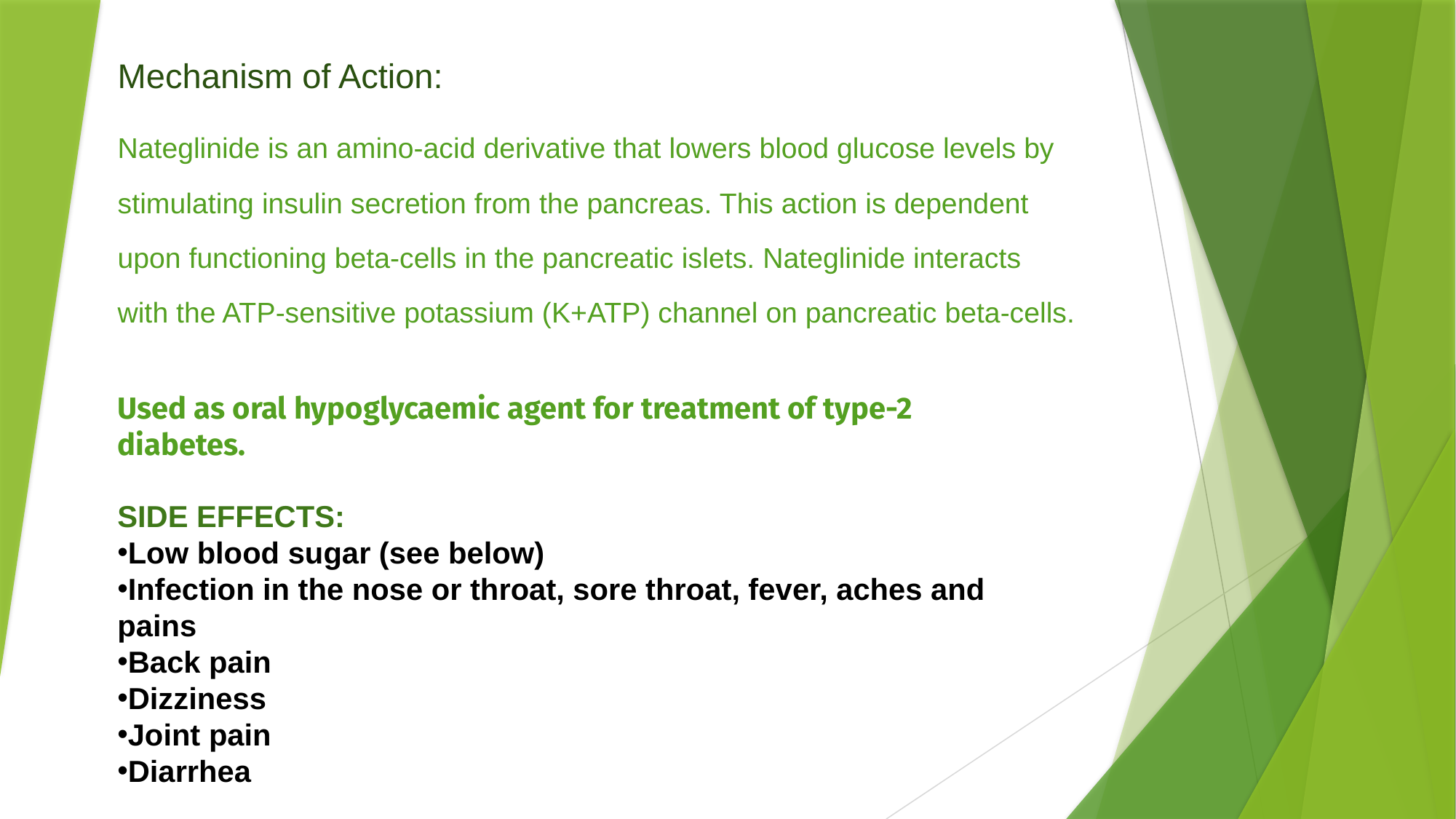

Mechanism of Action:
Nateglinide is an amino-acid derivative that lowers blood glucose levels by stimulating insulin secretion from the pancreas. This action is dependent upon functioning beta-cells in the pancreatic islets. Nateglinide interacts with the ATP-sensitive potassium (K+ATP) channel on pancreatic beta-cells.
# Used as oral hypoglycaemic agent for treatment of type-2 diabetes.
SIDE EFFECTS:
Low blood sugar (see below)
Infection in the nose or throat, sore throat, fever, aches and pains
Back pain
Dizziness
Joint pain
Diarrhea